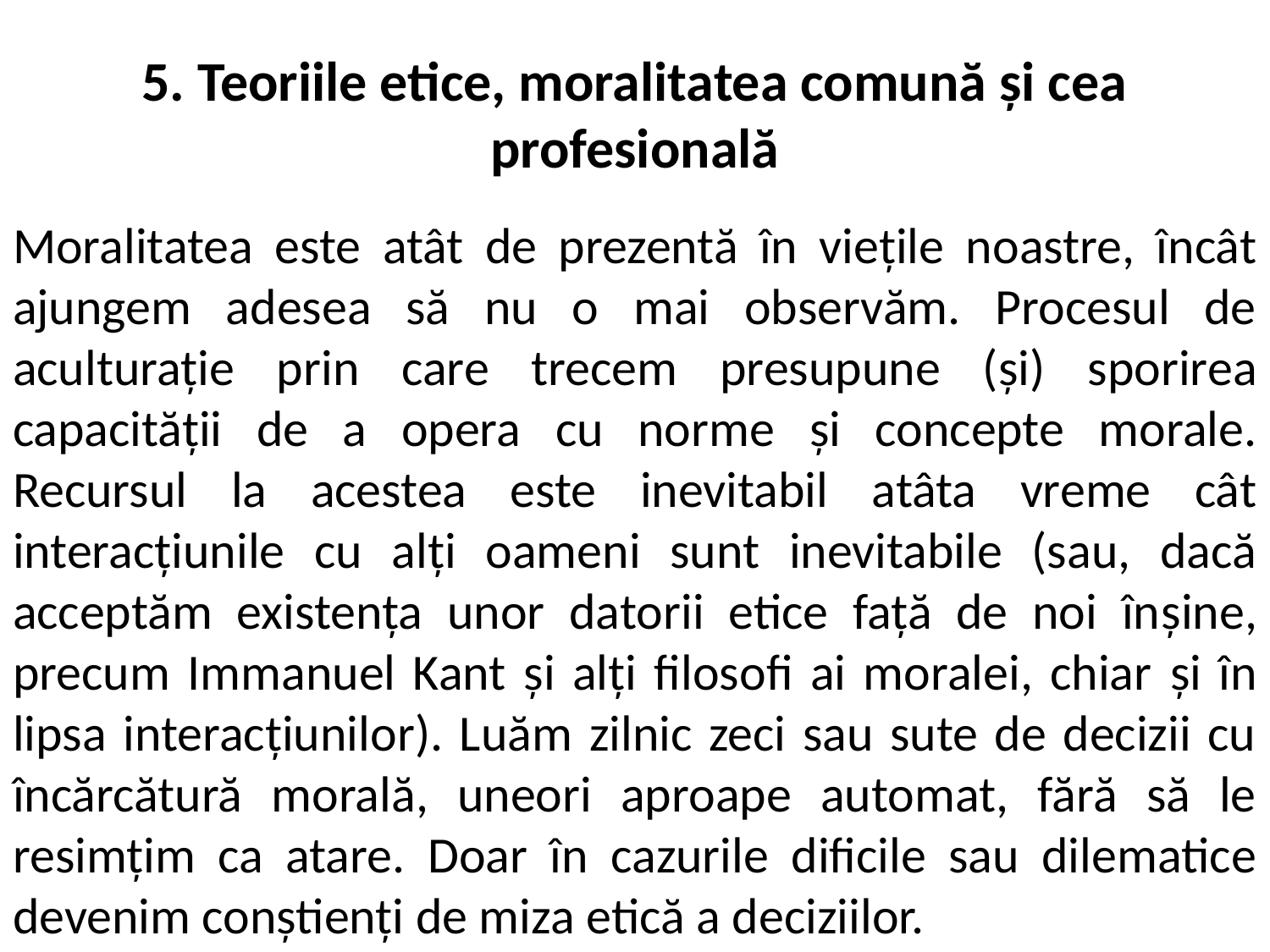

# 5. Teoriile etice, moralitatea comună și cea profesională
Moralitatea este atât de prezentă în viețile noastre, încât ajungem adesea să nu o mai observăm. Procesul de aculturație prin care trecem presupune (și) sporirea capacității de a opera cu norme și concepte morale. Recursul la acestea este inevitabil atâta vreme cât interacțiunile cu alți oameni sunt inevitabile (sau, dacă acceptăm existența unor datorii etice față de noi înșine, precum Immanuel Kant și alți filosofi ai moralei, chiar și în lipsa interacțiunilor). Luăm zilnic zeci sau sute de decizii cu încărcătură morală, uneori aproape automat, fără să le resimțim ca atare. Doar în cazurile dificile sau dilematice devenim conștienți de miza etică a deciziilor.